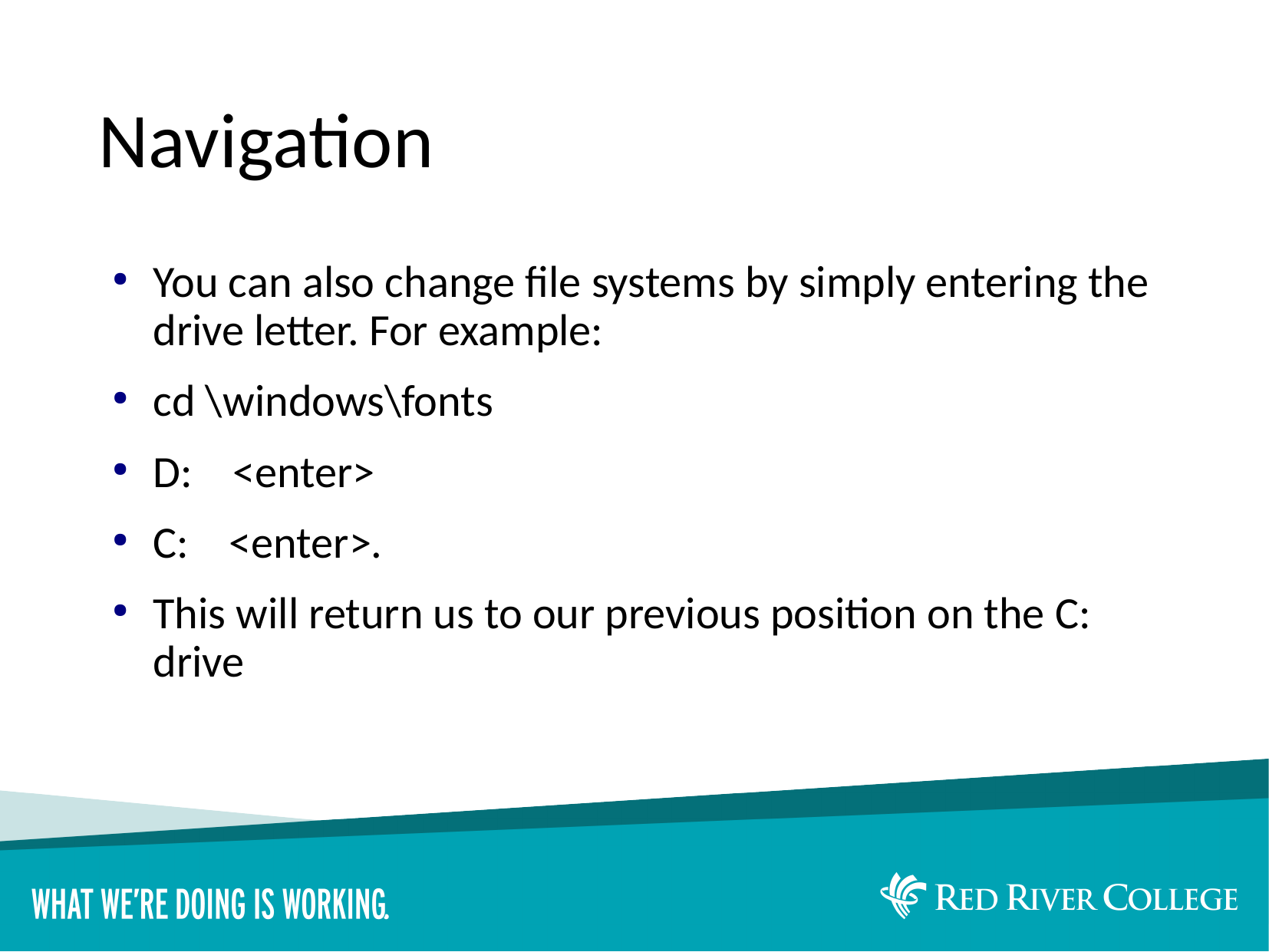

# Navigation
You can also change file systems by simply entering the drive letter. For example:
cd \windows\fonts
D:    <enter>
C:    <enter>.
This will return us to our previous position on the C: drive